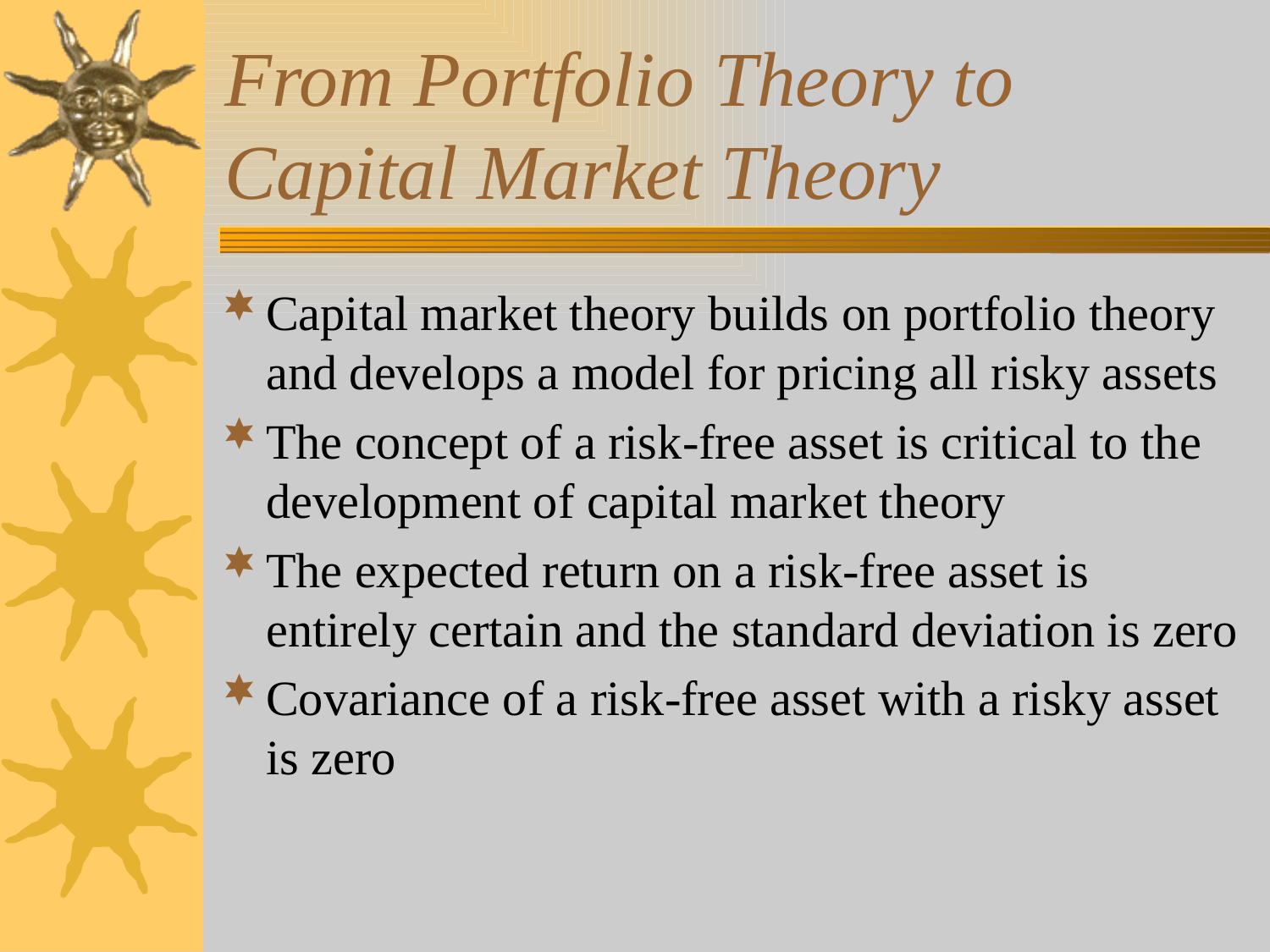

# From Portfolio Theory to Capital Market Theory
Capital market theory builds on portfolio theory and develops a model for pricing all risky assets
The concept of a risk-free asset is critical to the development of capital market theory
The expected return on a risk-free asset is entirely certain and the standard deviation is zero
Covariance of a risk-free asset with a risky asset is zero